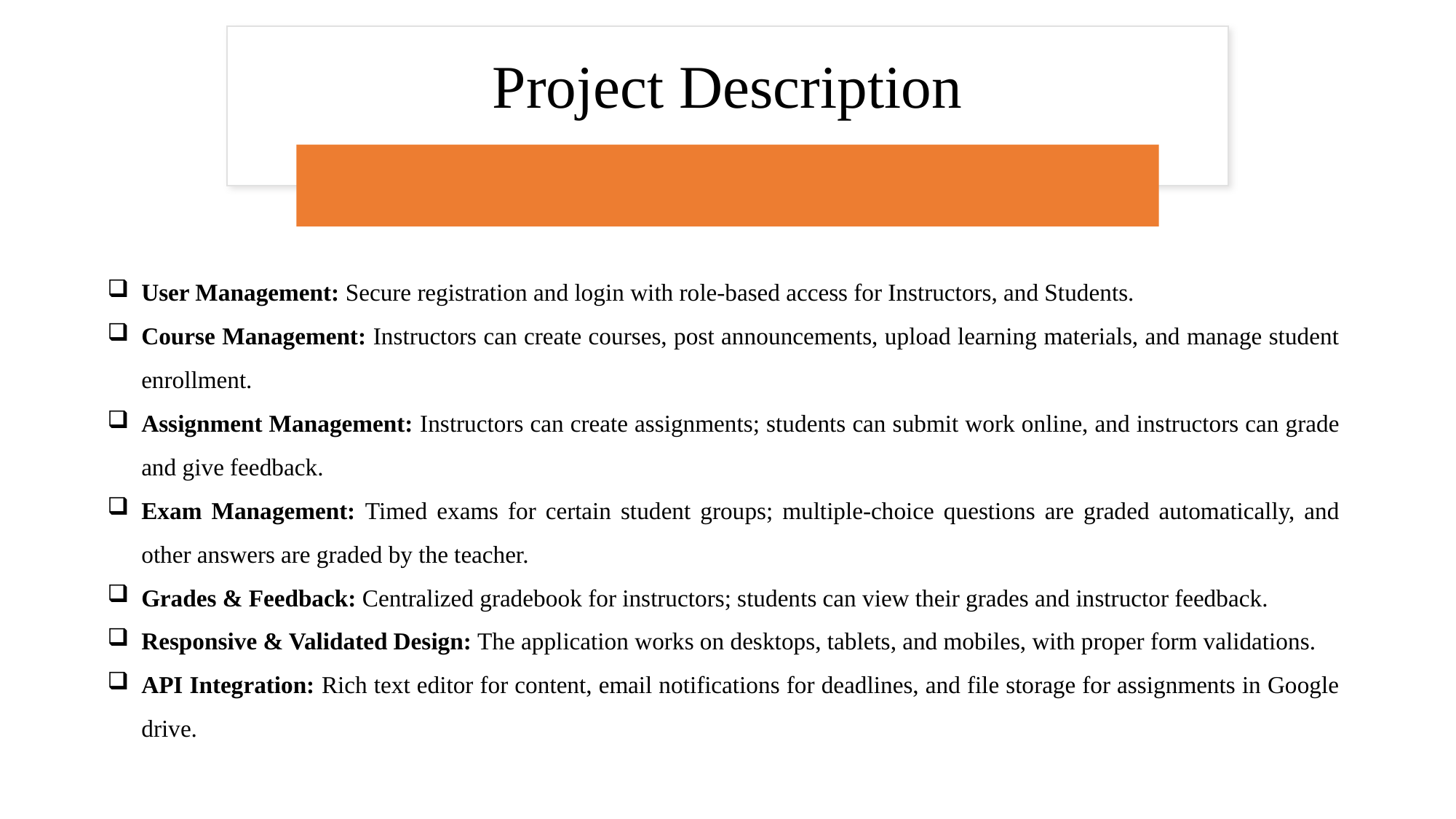

# Project Description

User Management: Secure registration and login with role-based access for Instructors, and Students.
Course Management: Instructors can create courses, post announcements, upload learning materials, and manage student enrollment.
Assignment Management: Instructors can create assignments; students can submit work online, and instructors can grade and give feedback.
Exam Management: Timed exams for certain student groups; multiple-choice questions are graded automatically, and other answers are graded by the teacher.
Grades & Feedback: Centralized gradebook for instructors; students can view their grades and instructor feedback.
Responsive & Validated Design: The application works on desktops, tablets, and mobiles, with proper form validations.
API Integration: Rich text editor for content, email notifications for deadlines, and file storage for assignments in Google drive.